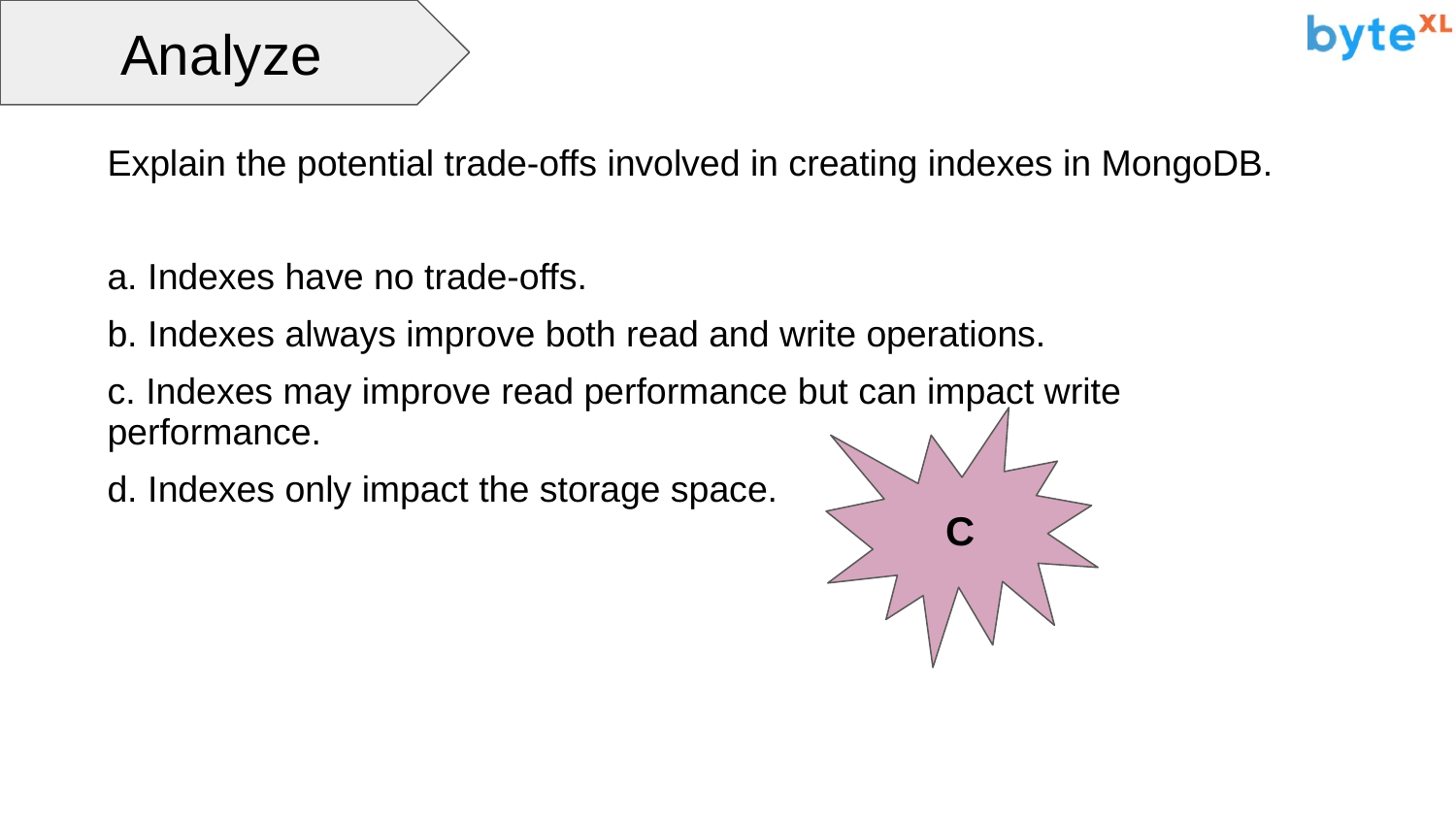

Analyze
Explain the potential trade-offs involved in creating indexes in MongoDB.

a. Indexes have no trade-offs.
b. Indexes always improve both read and write operations.
c. Indexes may improve read performance but can impact write performance.
d. Indexes only impact the storage space.

C